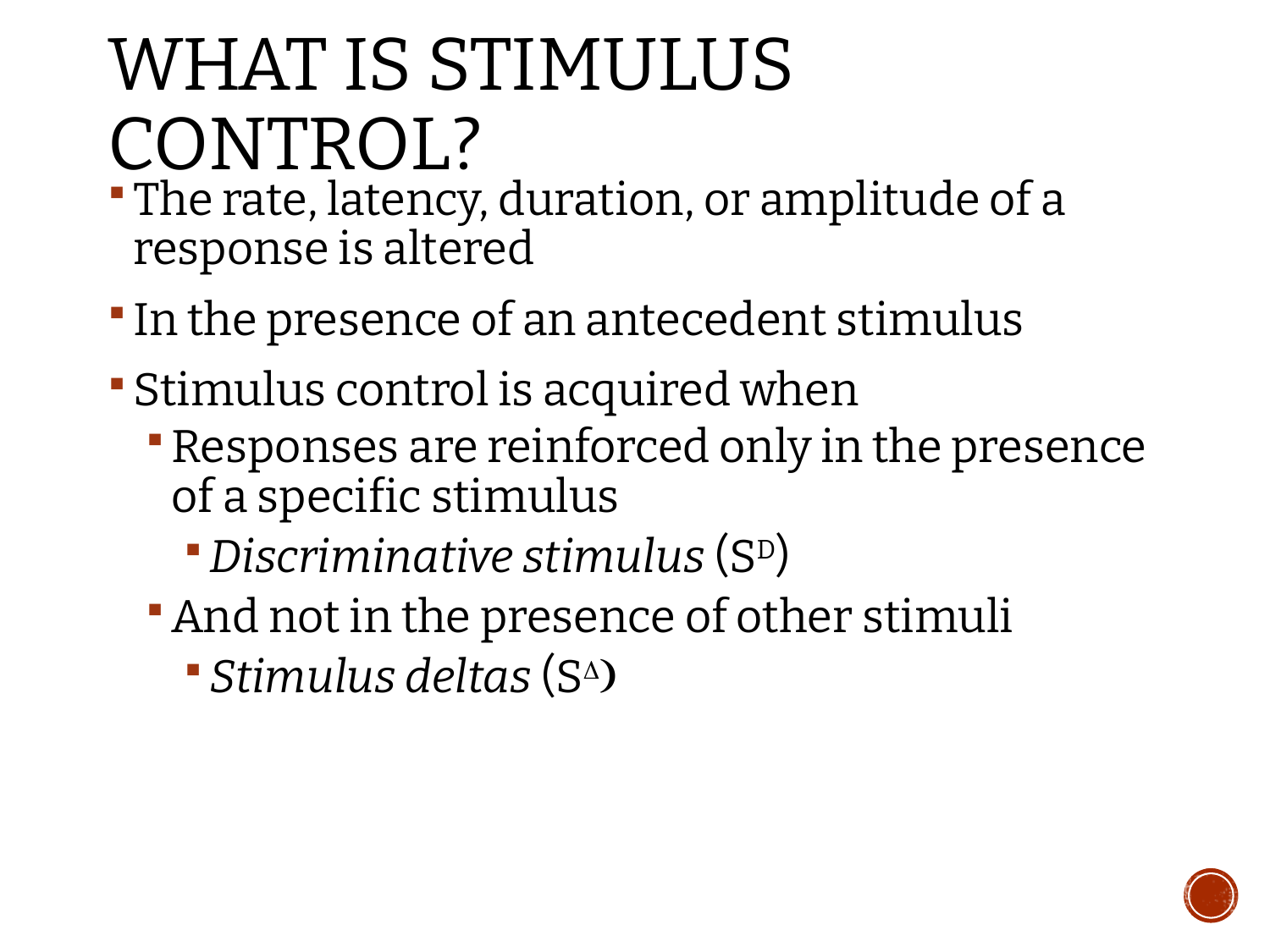

# What is stimulus control?
The rate, latency, duration, or amplitude of a response is altered
In the presence of an antecedent stimulus
Stimulus control is acquired when
Responses are reinforced only in the presence of a specific stimulus
Discriminative stimulus (SD)
And not in the presence of other stimuli
Stimulus deltas (SΔ)